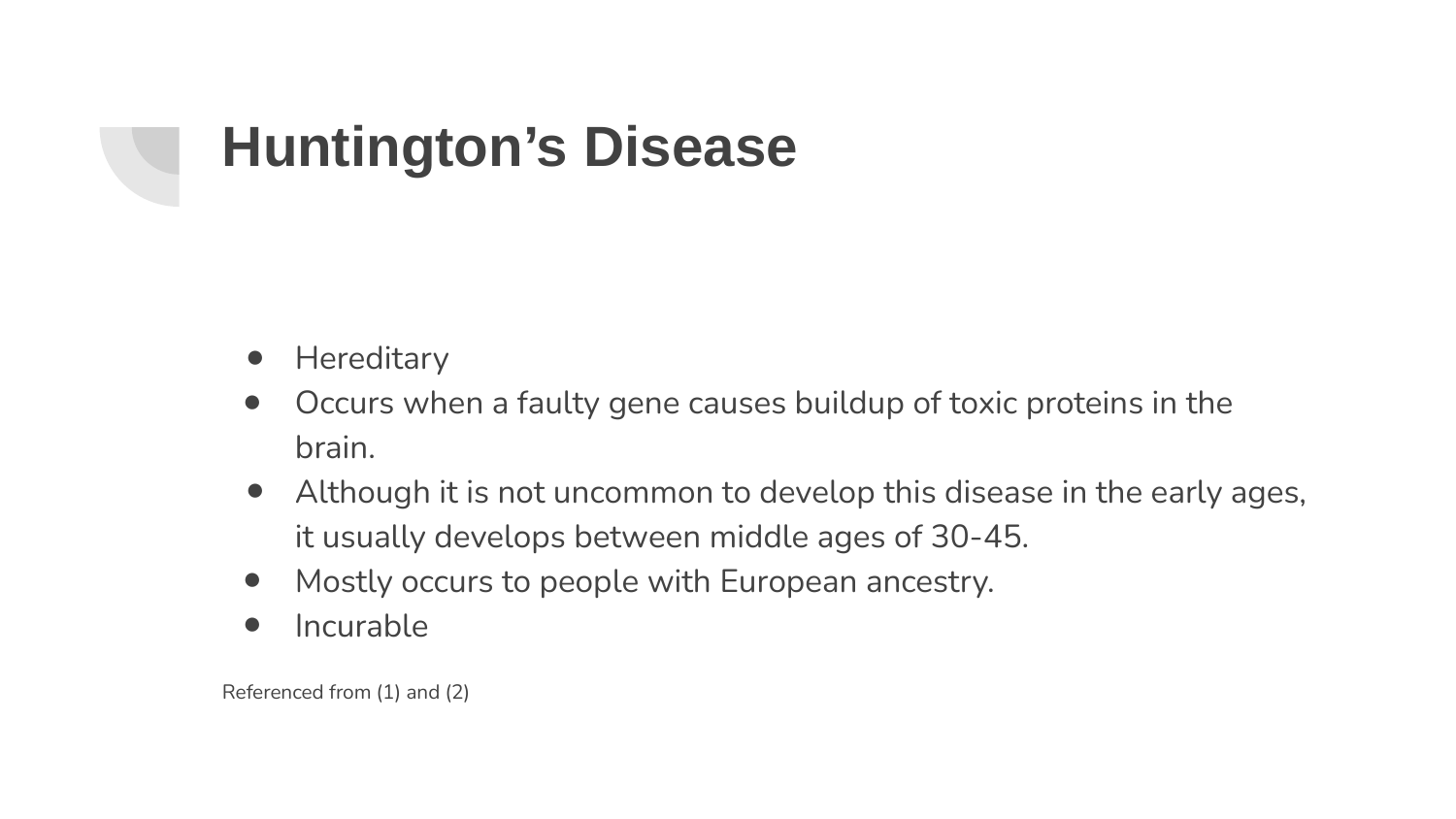

# Huntington’s Disease
Hereditary
Occurs when a faulty gene causes buildup of toxic proteins in the brain.
Although it is not uncommon to develop this disease in the early ages, it usually develops between middle ages of 30-45.
Mostly occurs to people with European ancestry.
Incurable
Referenced from (1) and (2)